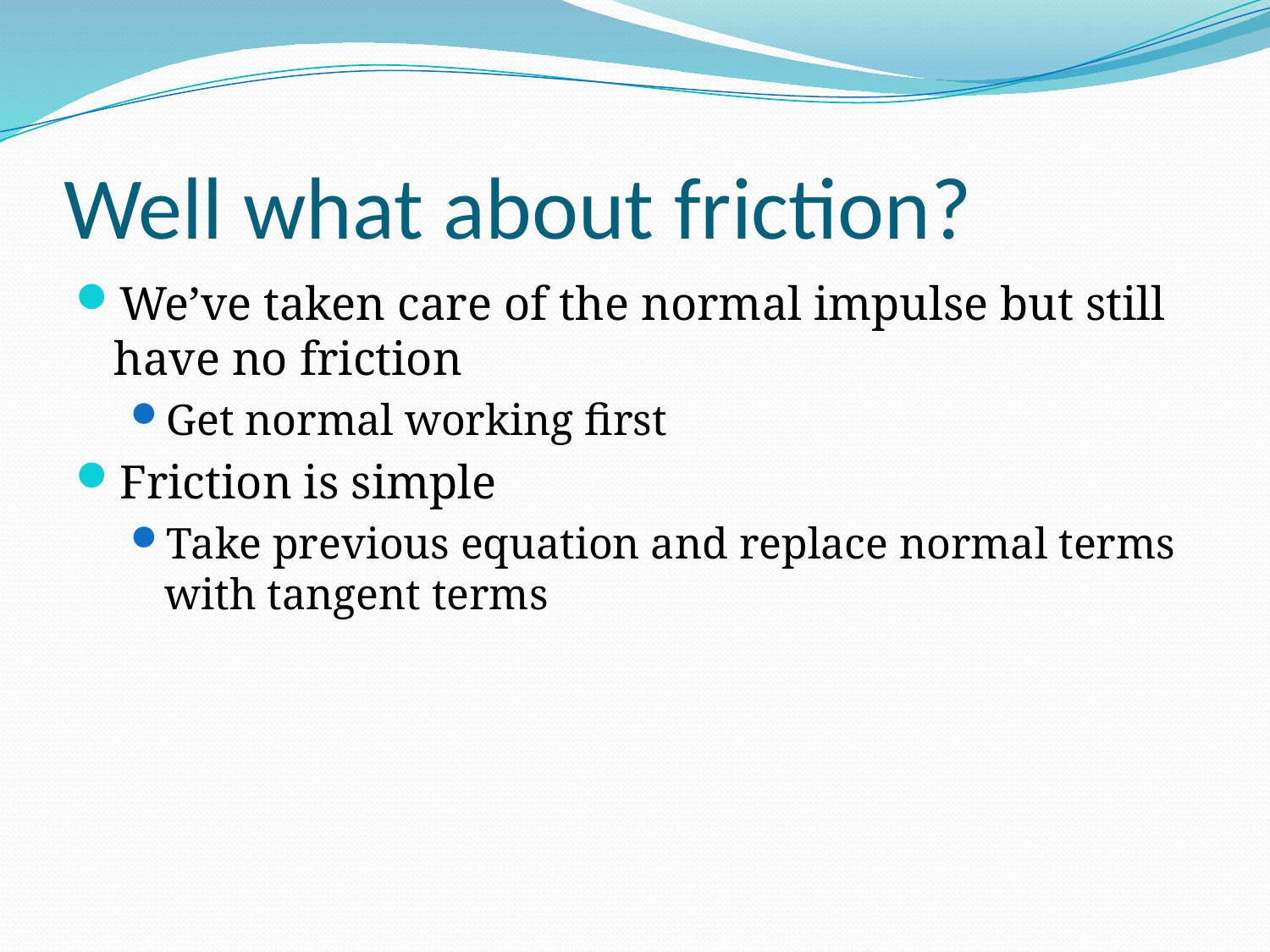

# Well what about friction?
We’ve taken care of the normal impulse but still have no friction
Get normal working first
Friction is simple
Take previous equation and replace normal terms with tangent terms